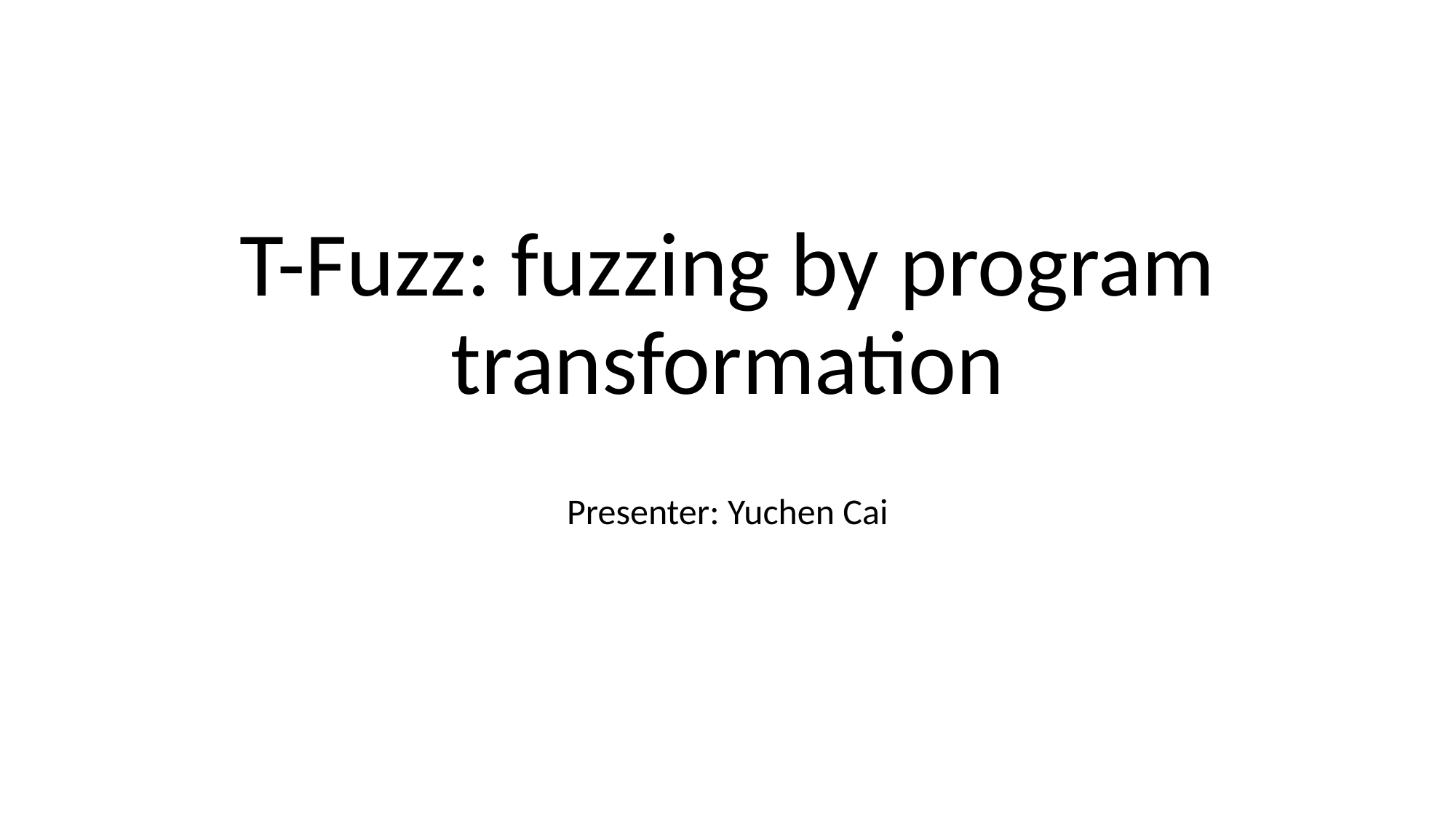

# T-Fuzz: fuzzing by program transformation
Presenter: Yuchen Cai